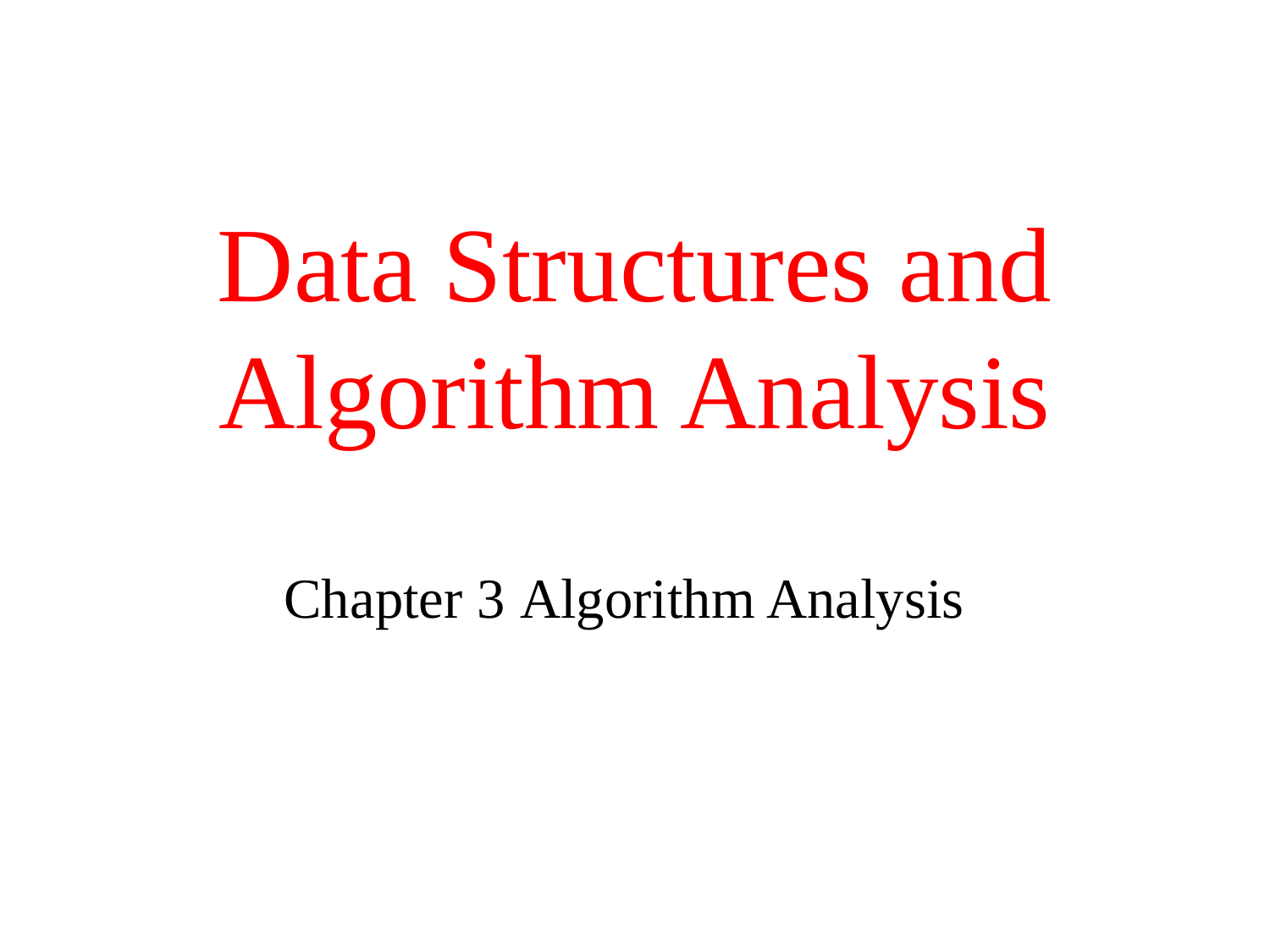

# Data Structures and Algorithm Analysis
Chapter 3 Algorithm Analysis